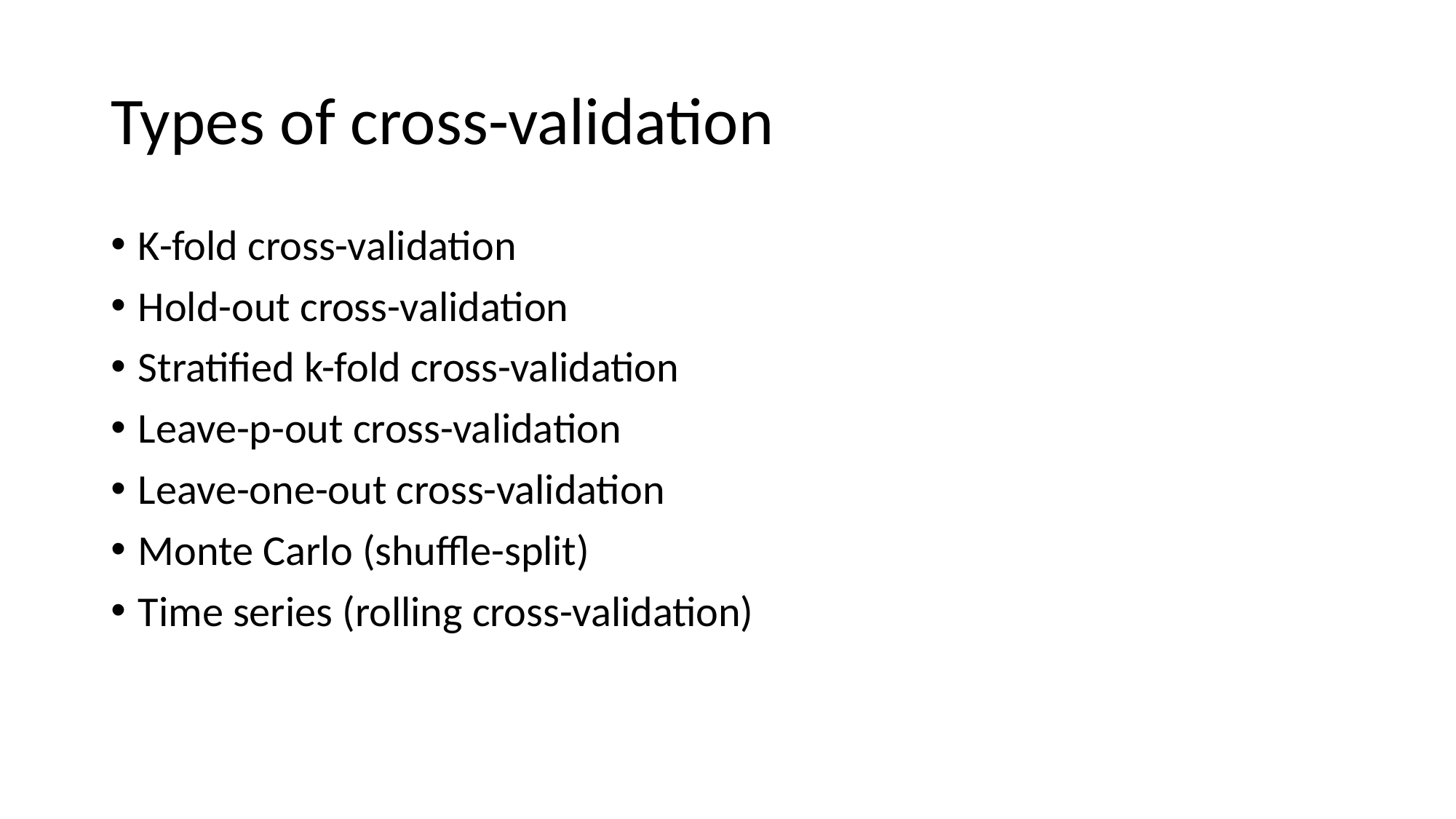

# Types of cross-validation
K-fold cross-validation
Hold-out cross-validation
Stratified k-fold cross-validation
Leave-p-out cross-validation
Leave-one-out cross-validation
Monte Carlo (shuffle-split)
Time series (rolling cross-validation)